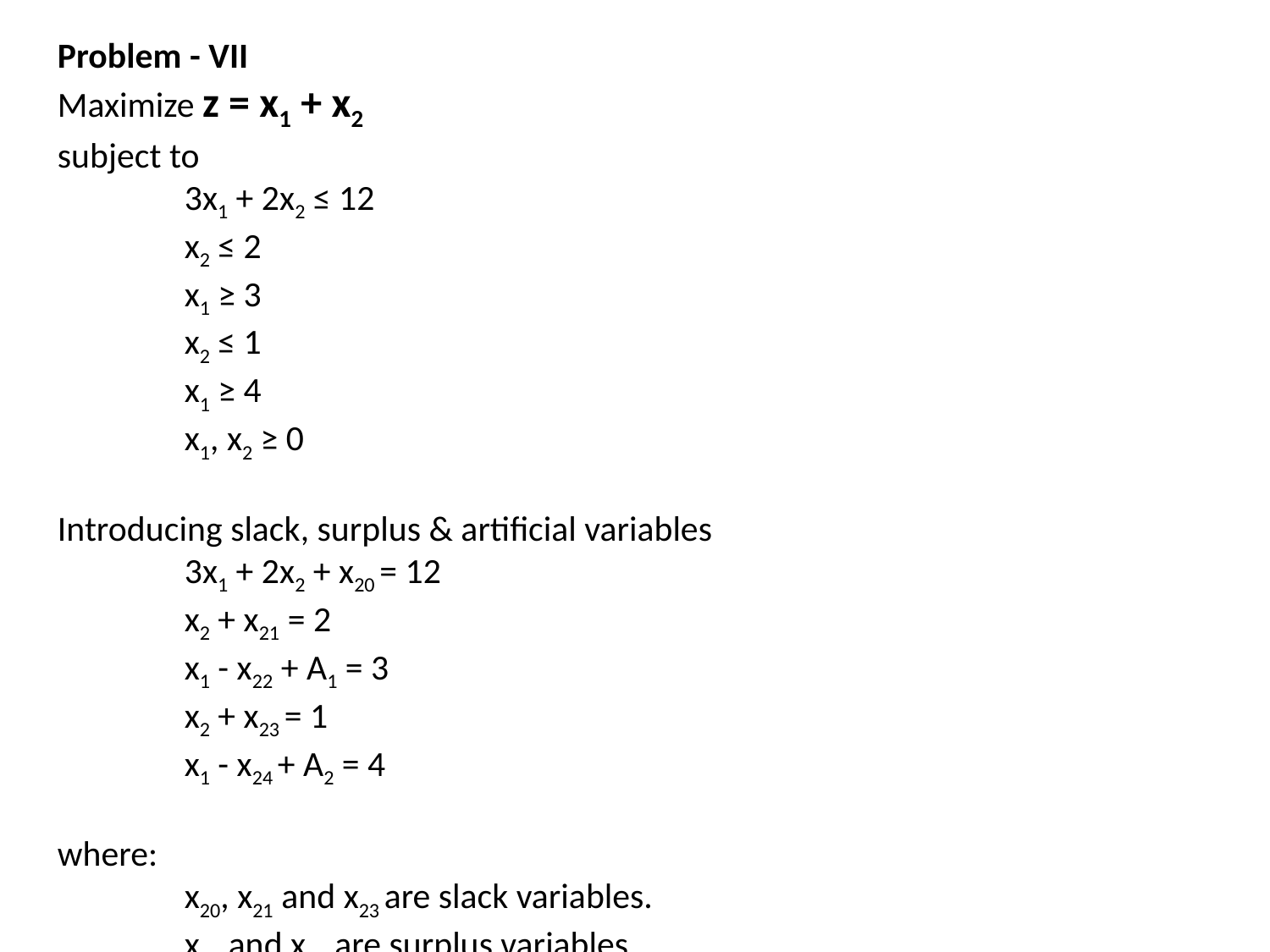

Problem - VII
Maximize z = x1 + x2
subject to
	3x1 + 2x2 ≤ 12
	x2 ≤ 2
	x1 ≥ 3
	x2 ≤ 1
	x1 ≥ 4
	x1, x2 ≥ 0

Introducing slack, surplus & artificial variables
	3x1 + 2x2 + x20 = 12
	x2 + x21 = 2
	x1 - x22 + A1 = 3
	x2 + x23 = 1
	x1 - x24 + A2 = 4

where:
	x20, x21 and x23 are slack variables.
	x22 and x24 are surplus variables.
	A1 and A2 are artificial variables